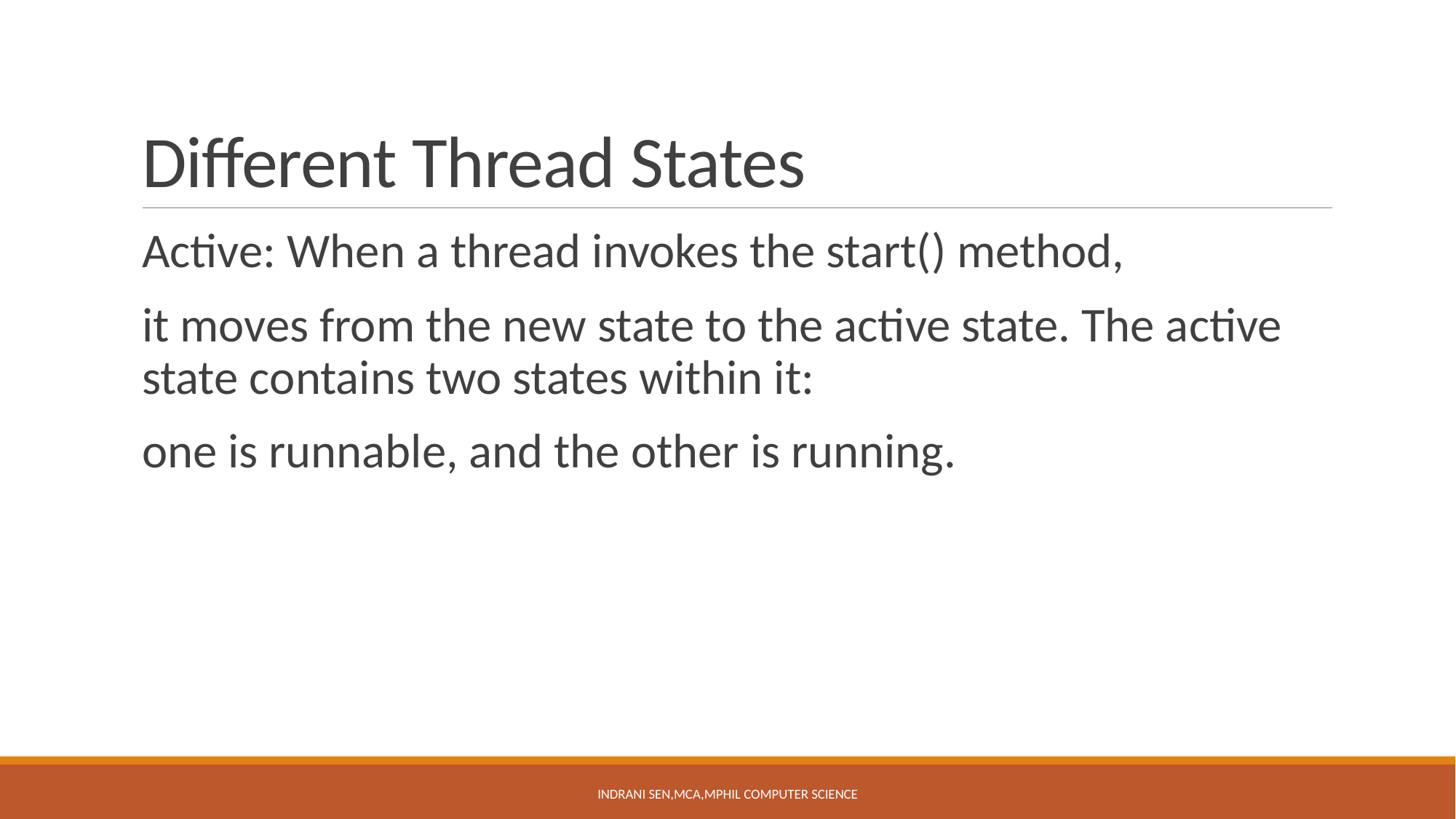

# Different Thread States
Active: When a thread invokes the start() method,
it moves from the new state to the active state. The active state contains two states within it:
one is runnable, and the other is running.

Indrani Sen,MCA,MPhil Computer Science